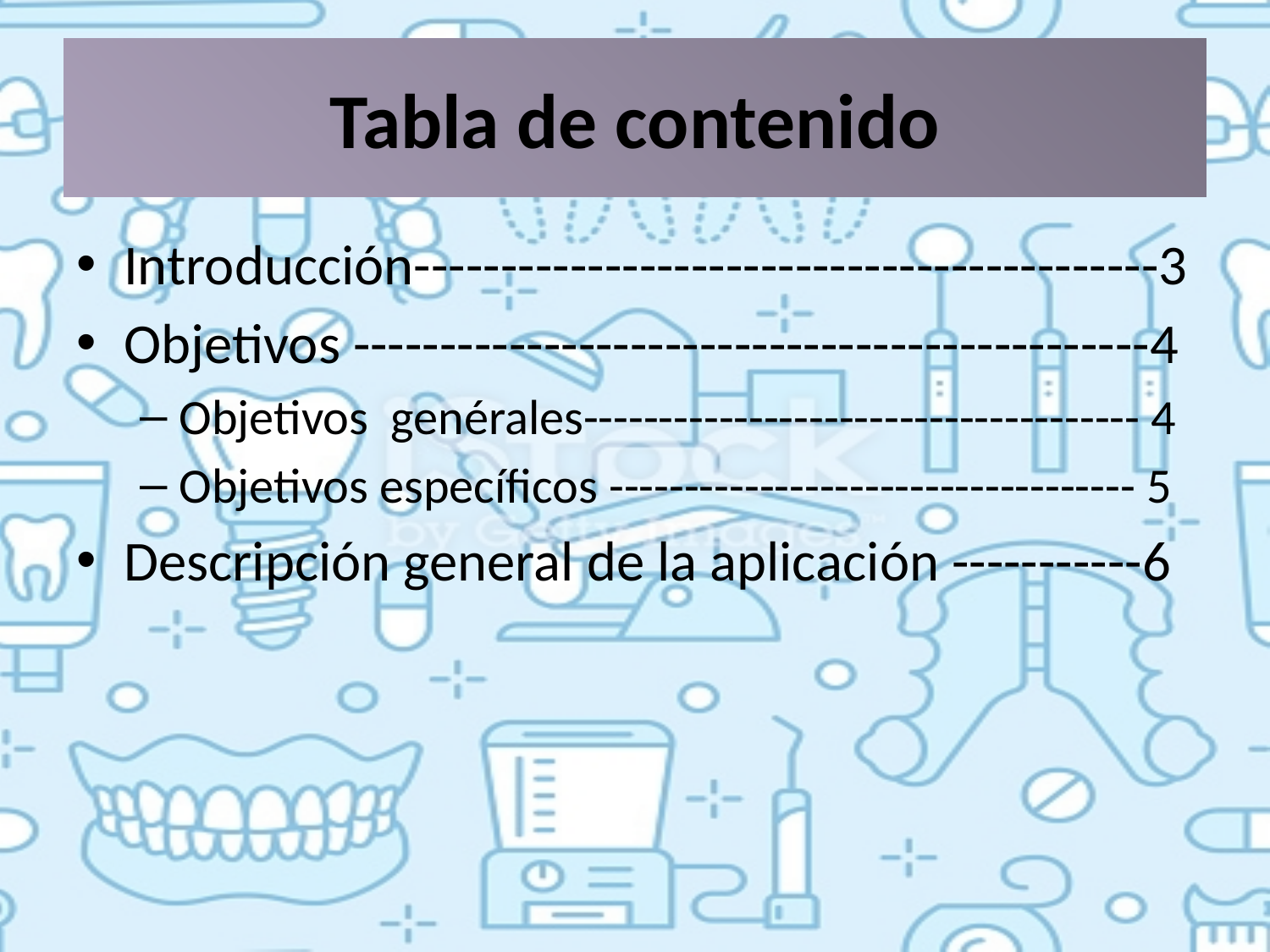

# Tabla de contenido
Introducción-------------------------------------------3
Objetivos ----------------------------------------------4
Objetivos  genérales------------------------------------- 4
Objetivos específicos ----------------------------------- 5
Descripción general de la aplicación -----------6